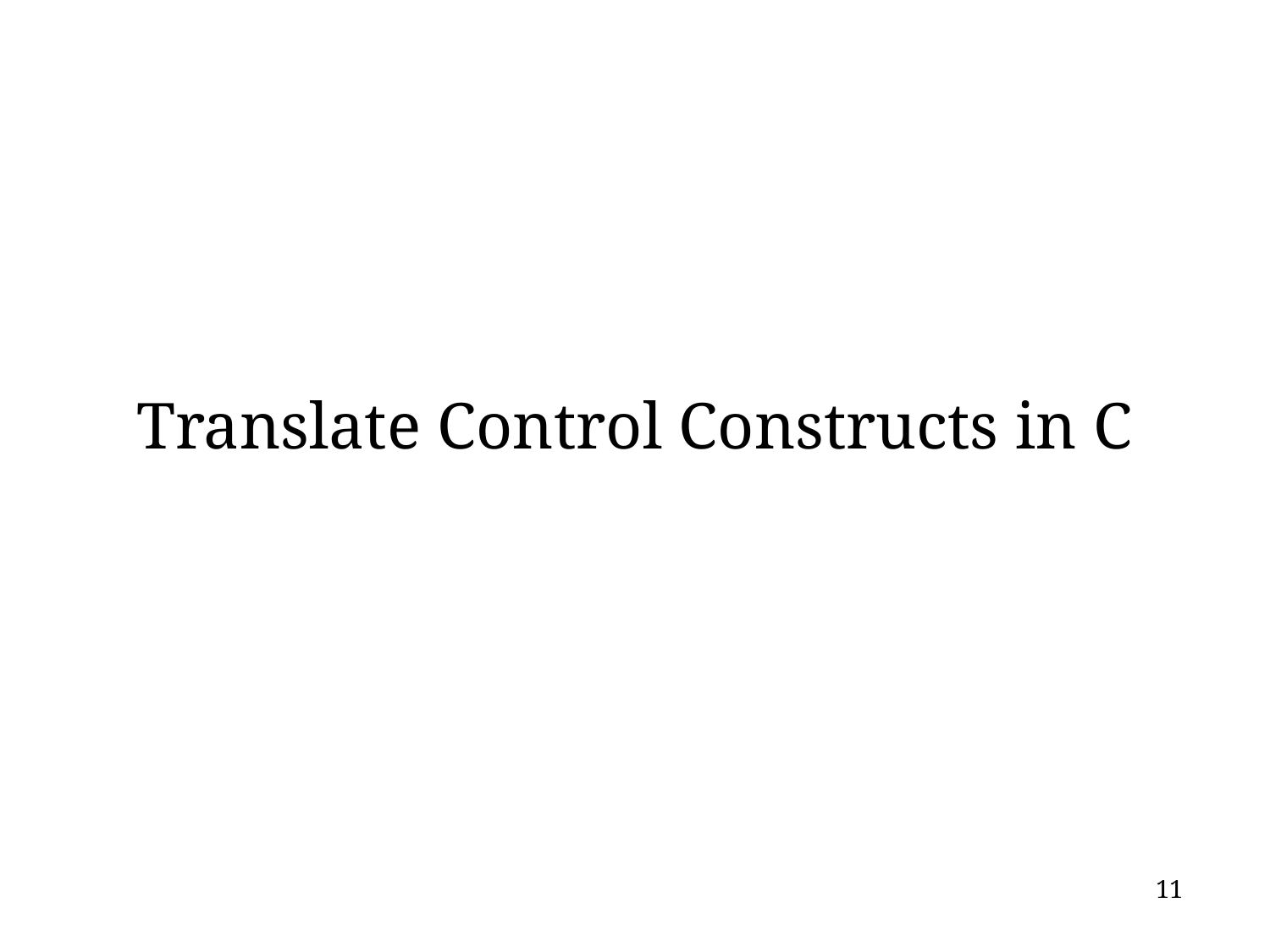

# Translate Control Constructs in C
11